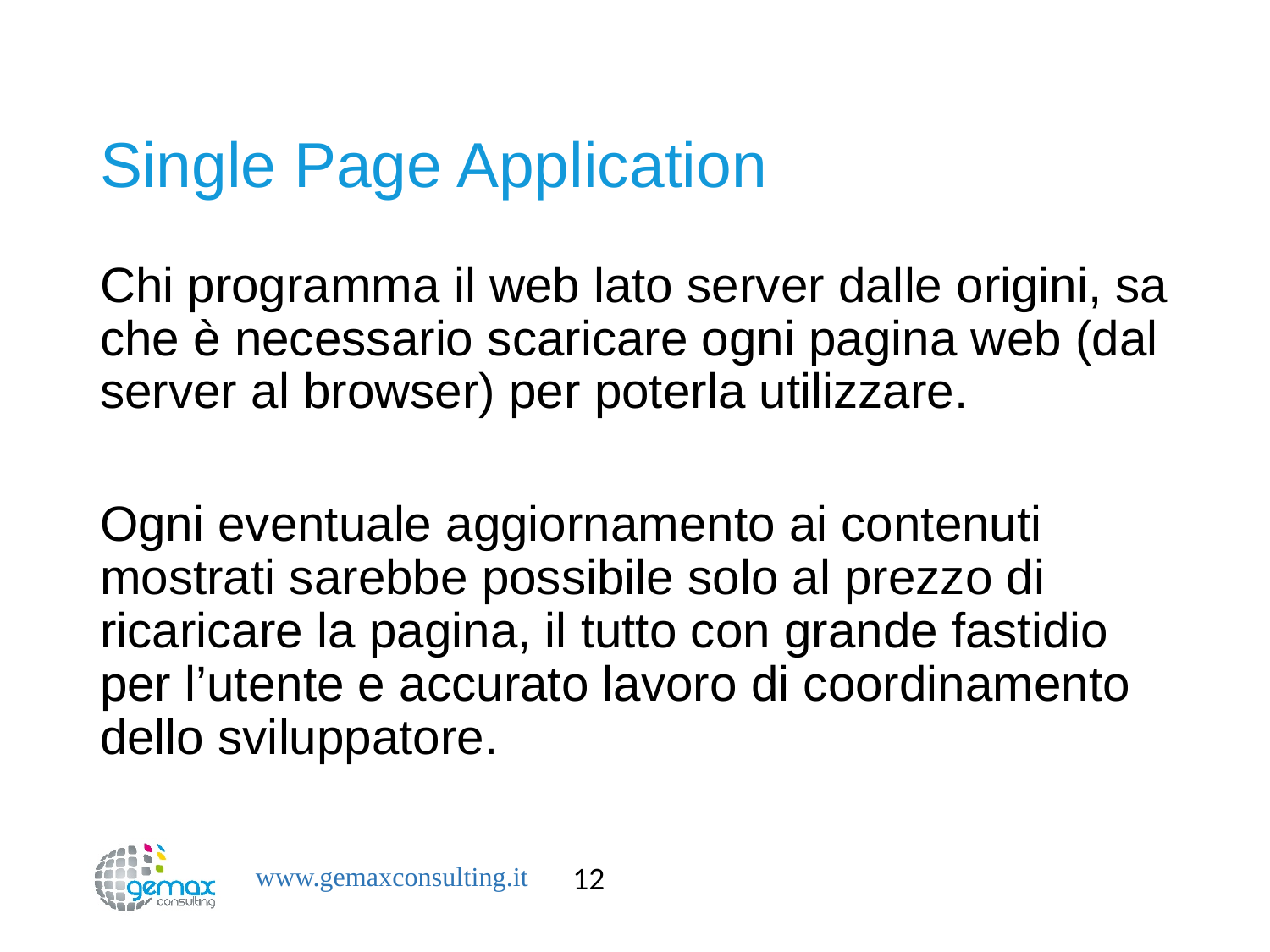

# Single Page Application
Chi programma il web lato server dalle origini, sa che è necessario scaricare ogni pagina web (dal server al browser) per poterla utilizzare.

Ogni eventuale aggiornamento ai contenuti mostrati sarebbe possibile solo al prezzo di ricaricare la pagina, il tutto con grande fastidio per l’utente e accurato lavoro di coordinamento dello sviluppatore.
12